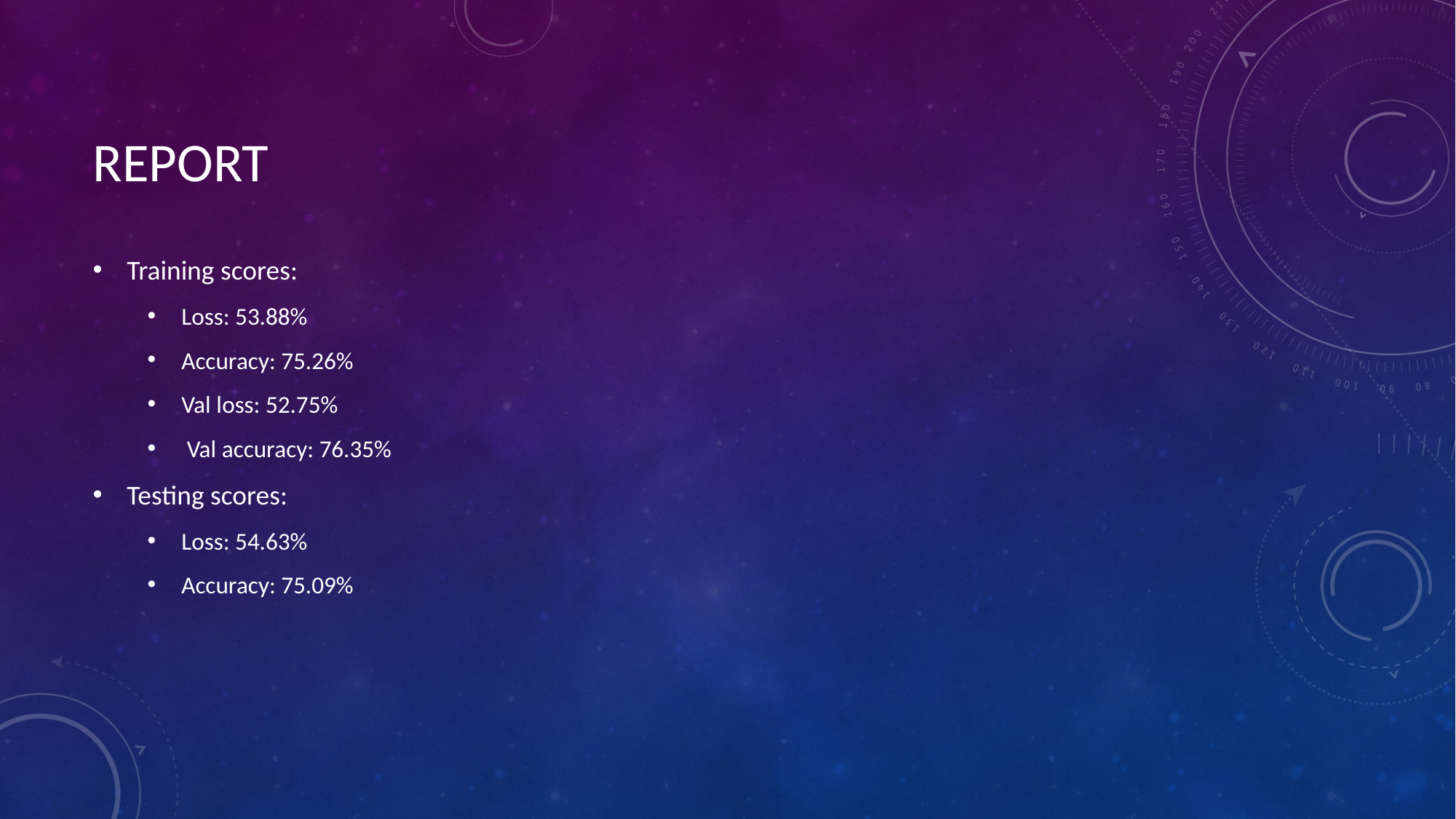

# Report
Training scores:
Loss: 53.88%
Accuracy: 75.26%
Val loss: 52.75%
 Val accuracy: 76.35%
Testing scores:
Loss: 54.63%
Accuracy: 75.09%